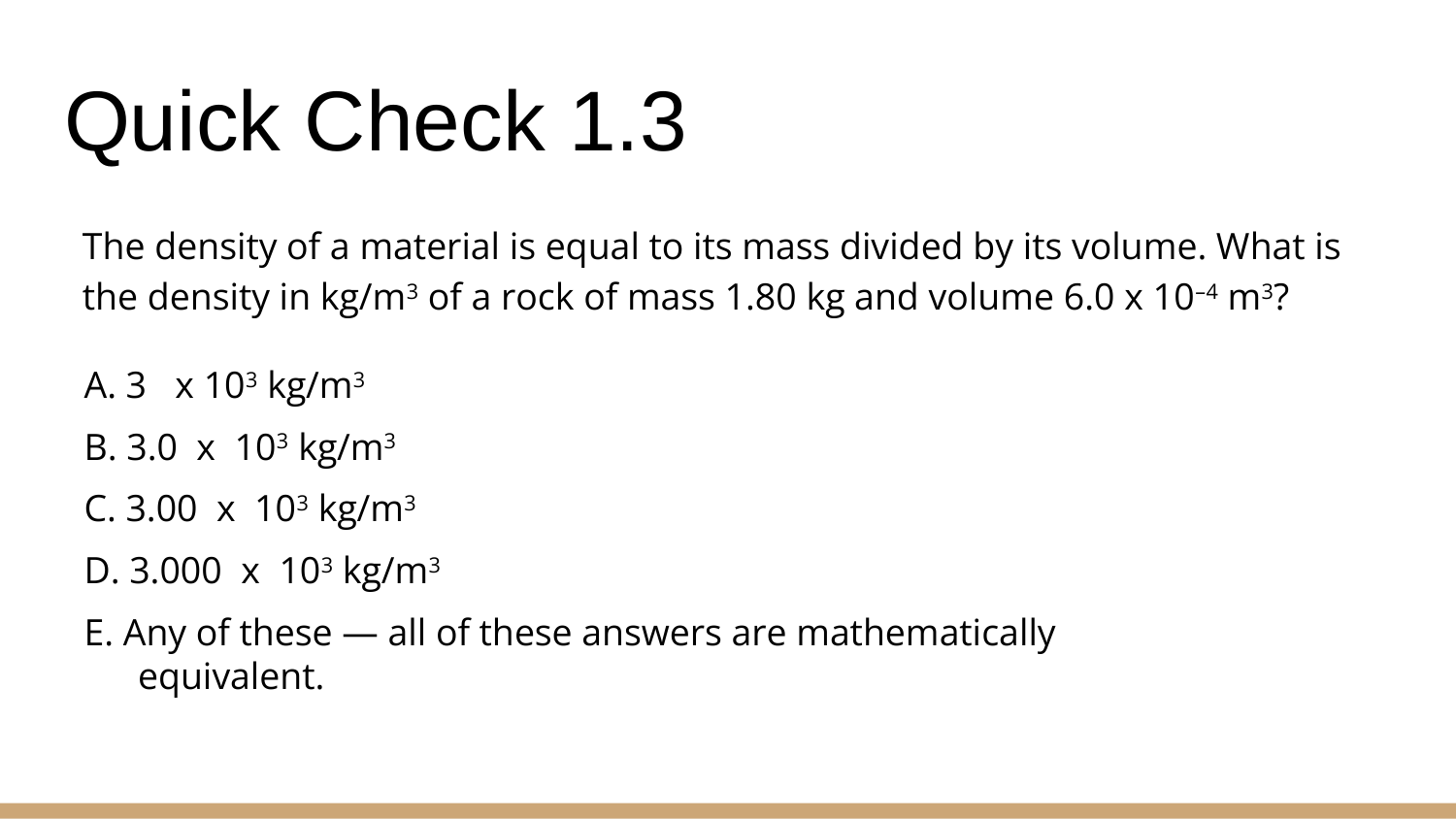

# Quick Check 1.3
The density of a material is equal to its mass divided by its volume. What is the density in kg/m3 of a rock of mass 1.80 kg and volume 6.0 x 10–4 m3?

A. 3   x 103 kg/m3
B. 3.0  x  103 kg/m3
C. 3.00  x  103 kg/m3
D. 3.000  x  103 kg/m3
E. Any of these — all of these answers are mathematically
	equivalent.